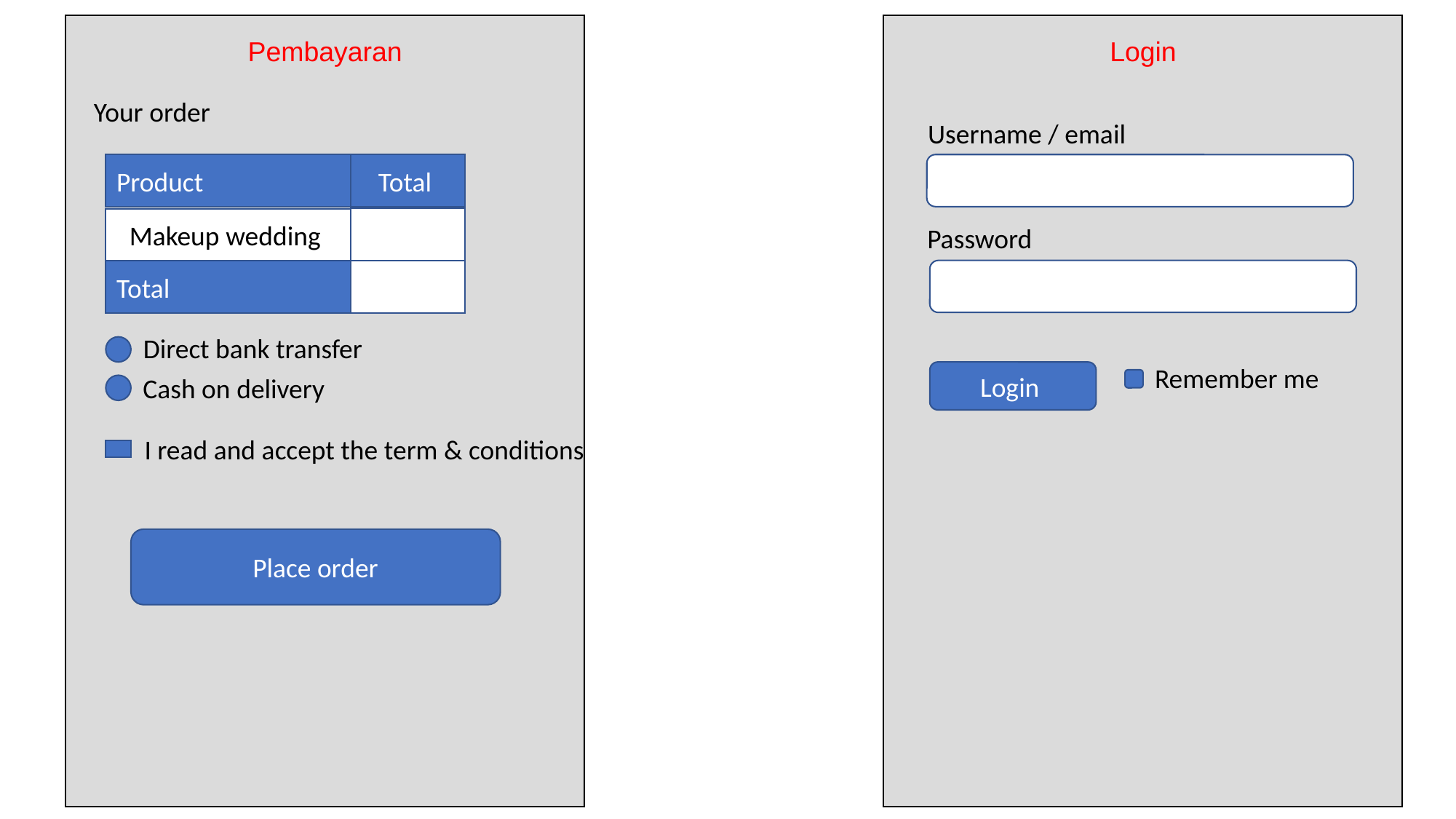

Pembayaran

Login

Your order
Username / email
Product
Total

Makeup wedding
Password

Total
Direct bank transfer

Remember me
Login
Cash on delivery

I read and accept the term & conditions

Place order